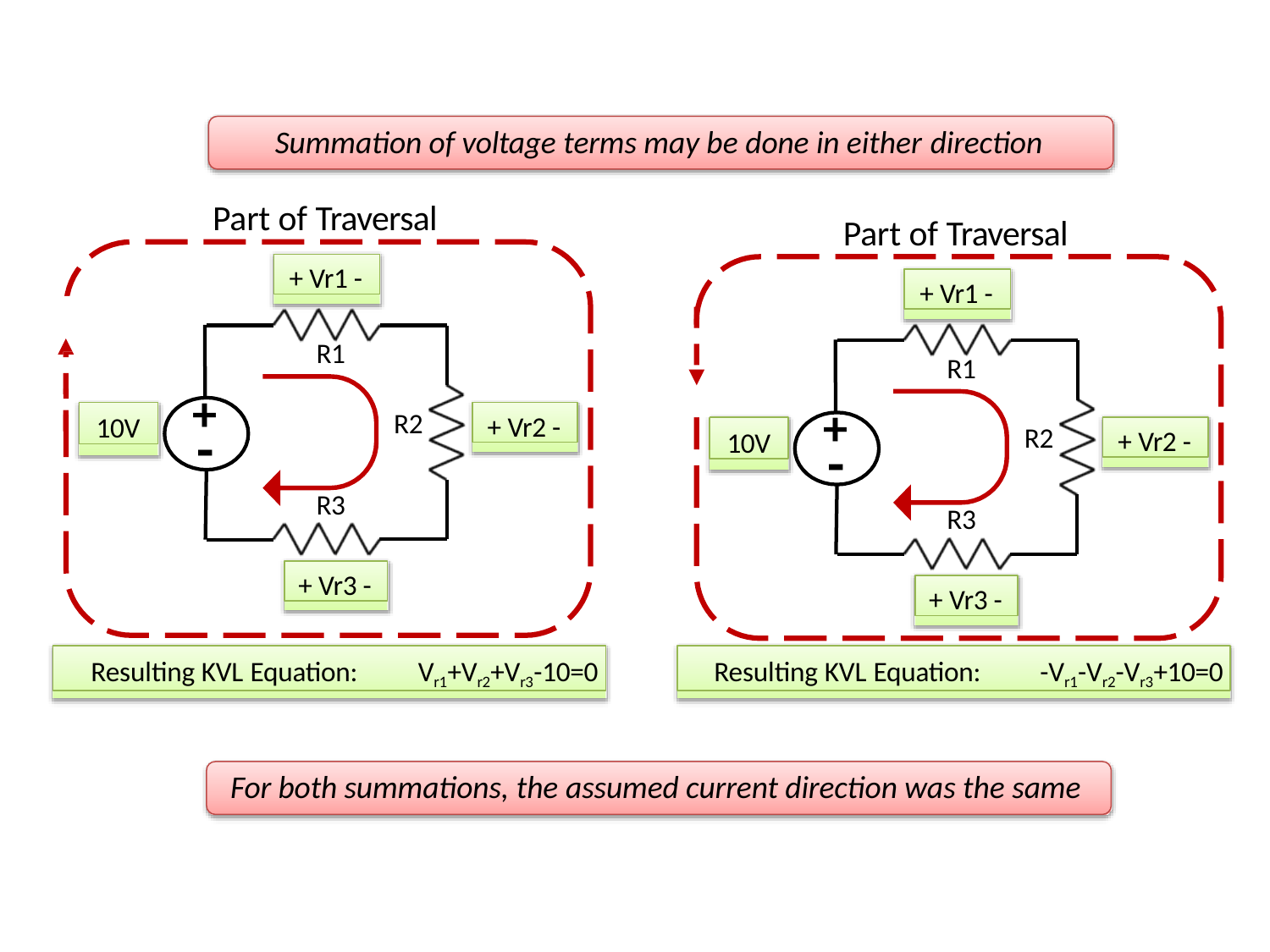

Summation of voltage terms may be done in either direction
Part of Traversal
Part of Traversal

+ Vr1 -

+ Vr1 -

R1
R1

+

+

10V
+ Vr2 -
R2
-

10V
+ Vr2 -
R2
-

R3
R3

+ Vr3 -

+ Vr3 -

Resulting KVL Equation:	Vr1+Vr2+Vr3-10=0
Resulting KVL Equation:	-Vr1-Vr2-Vr3+10=0

For both summations, the assumed current direction was the same